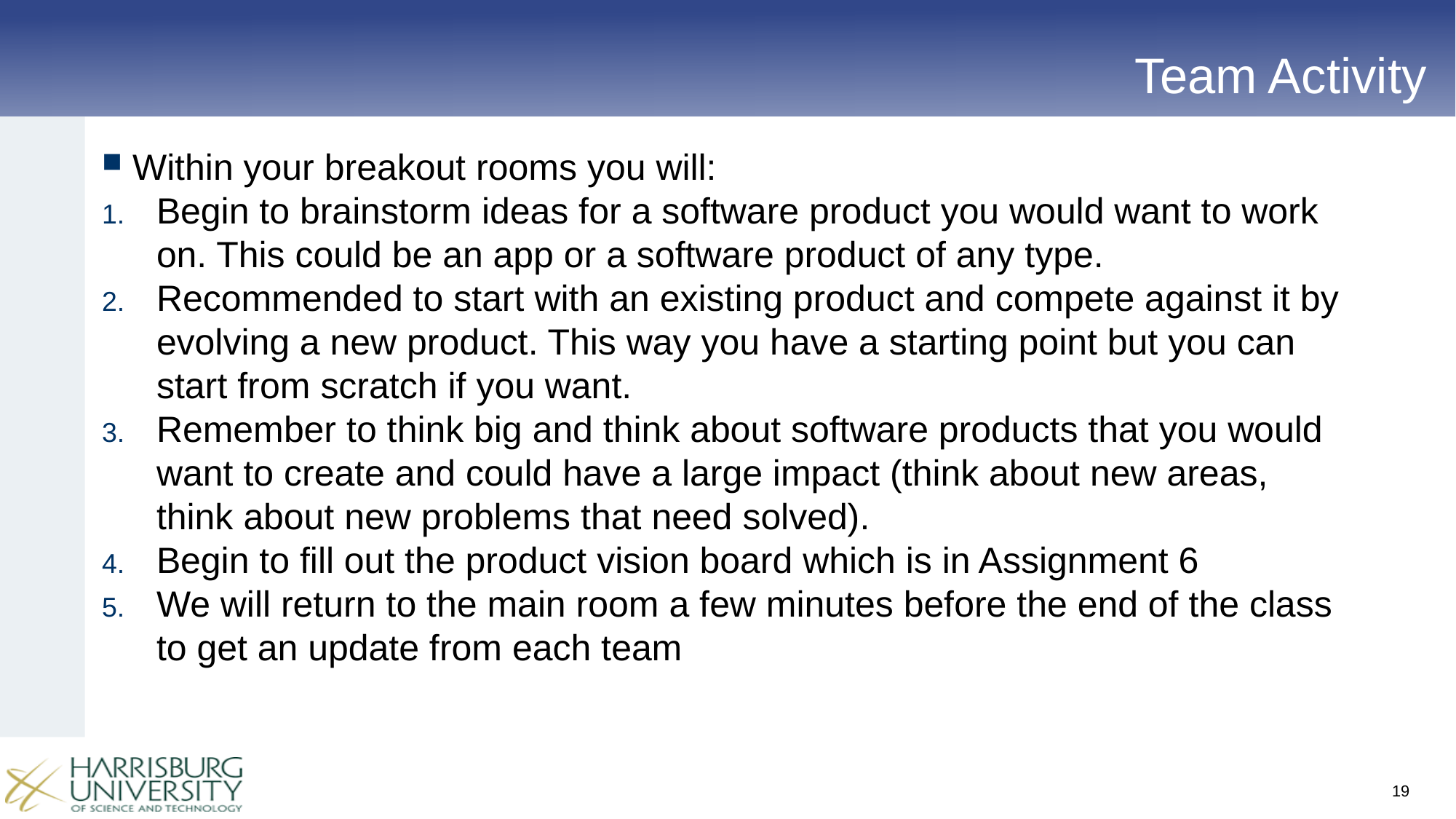

# Team Activity
Within your breakout rooms you will:
Begin to brainstorm ideas for a software product you would want to work on. This could be an app or a software product of any type.
Recommended to start with an existing product and compete against it by evolving a new product. This way you have a starting point but you can start from scratch if you want.
Remember to think big and think about software products that you would want to create and could have a large impact (think about new areas, think about new problems that need solved).
Begin to fill out the product vision board which is in Assignment 6
We will return to the main room a few minutes before the end of the class to get an update from each team
19